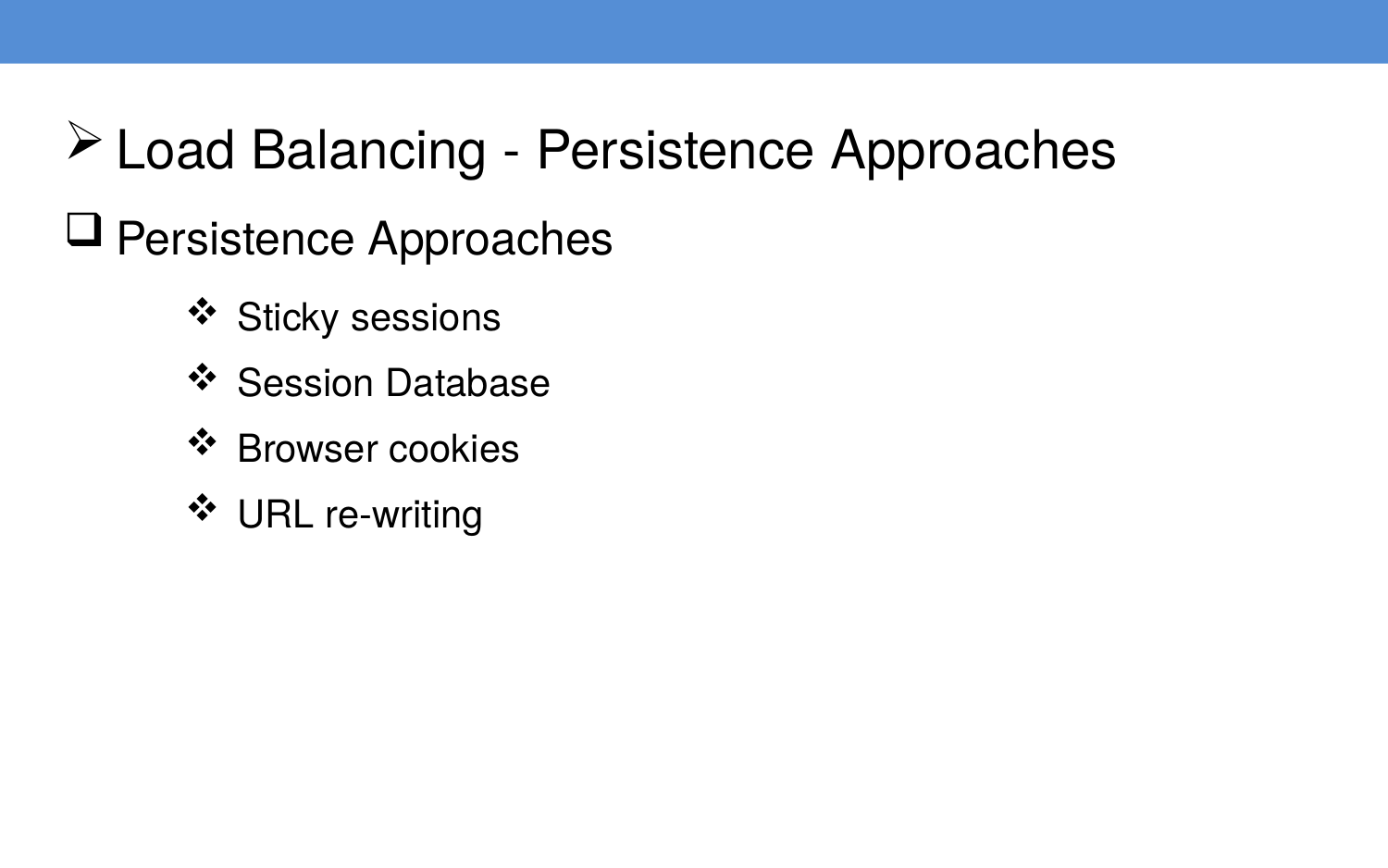

Load Balancing - Persistence Approaches
Persistence Approaches
Sticky sessions
Session Database
Browser cookies
URL re-writing